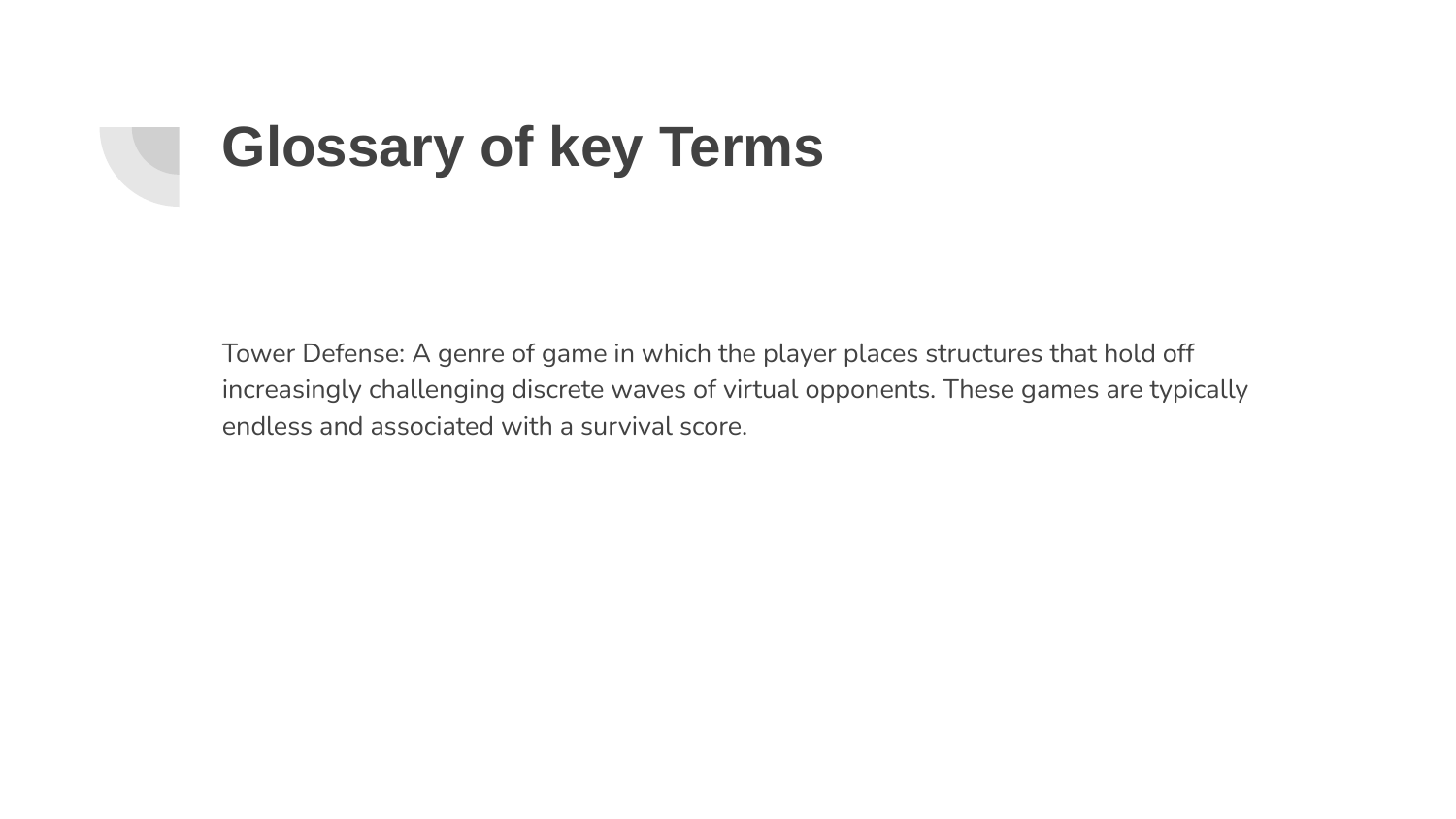

# Glossary of key Terms
Tower Defense: A genre of game in which the player places structures that hold off increasingly challenging discrete waves of virtual opponents. These games are typically endless and associated with a survival score.